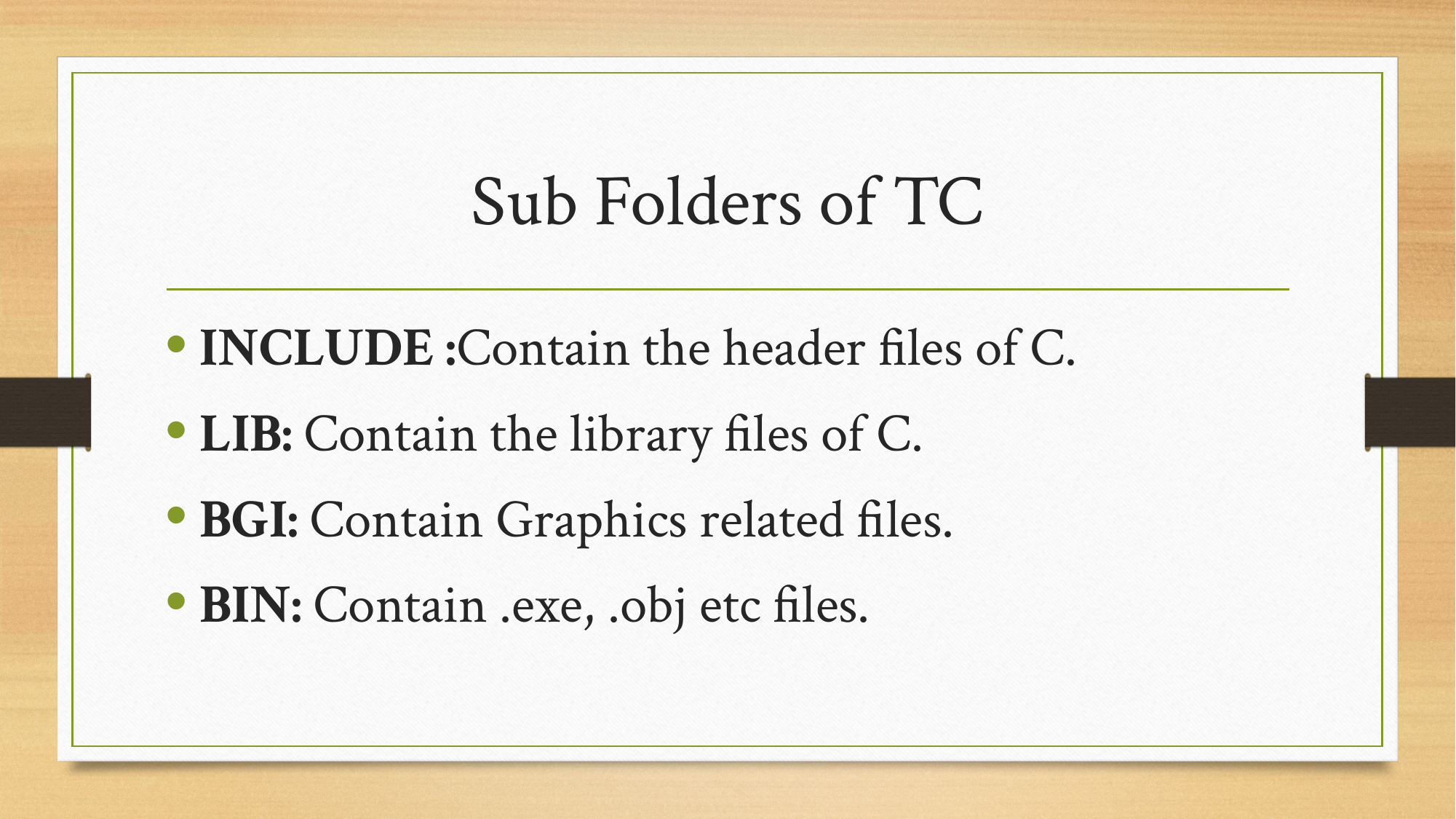

# Sub Folders of TC
INCLUDE :Contain the header files of C.
LIB: Contain the library files of C.
BGI: Contain Graphics related files.
BIN: Contain .exe, .obj etc files.